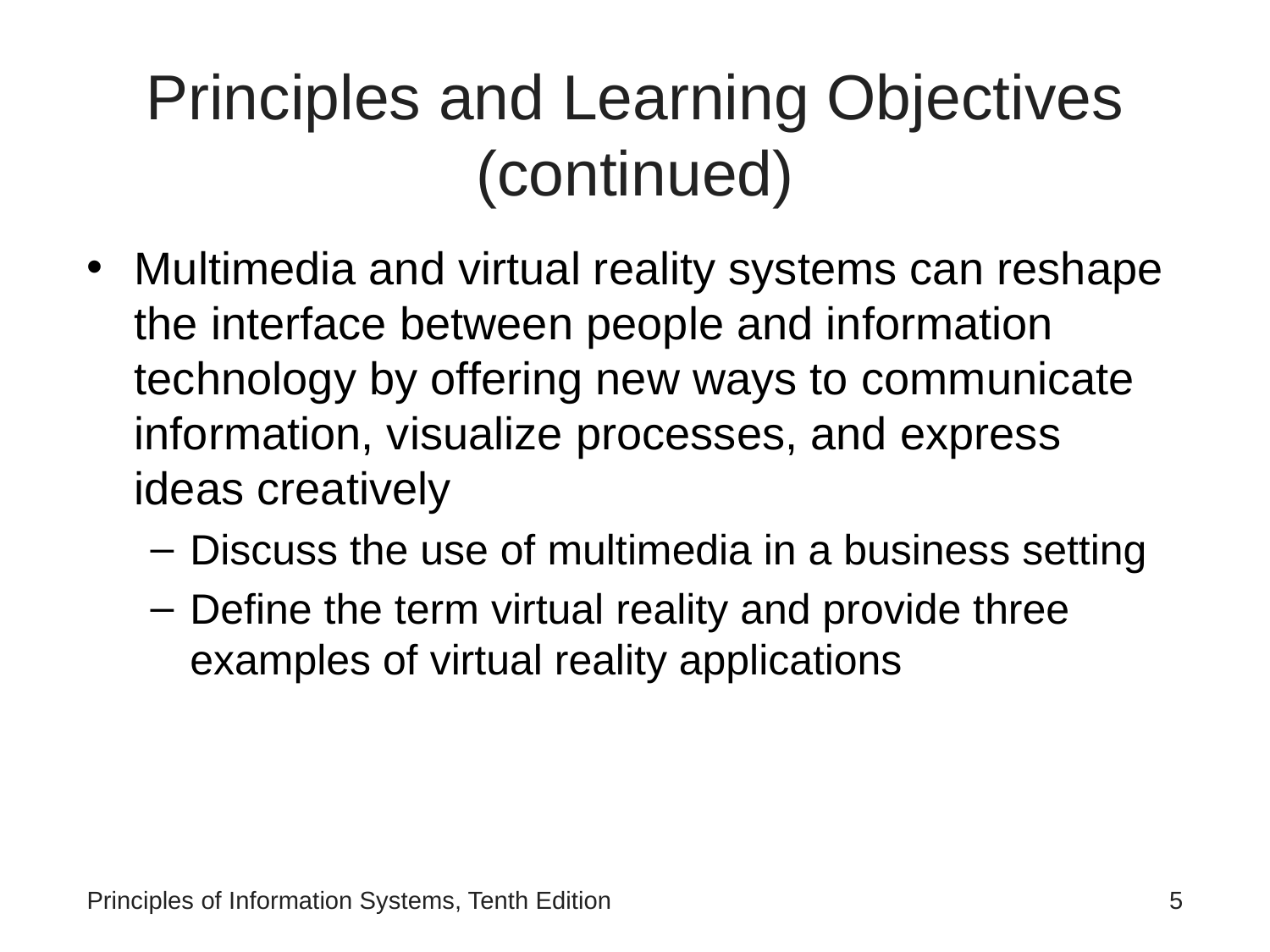

# Principles and Learning Objectives (continued)
Multimedia and virtual reality systems can reshape the interface between people and information technology by offering new ways to communicate information, visualize processes, and express ideas creatively
Discuss the use of multimedia in a business setting
Define the term virtual reality and provide three examples of virtual reality applications
Principles of Information Systems, Tenth Edition
5